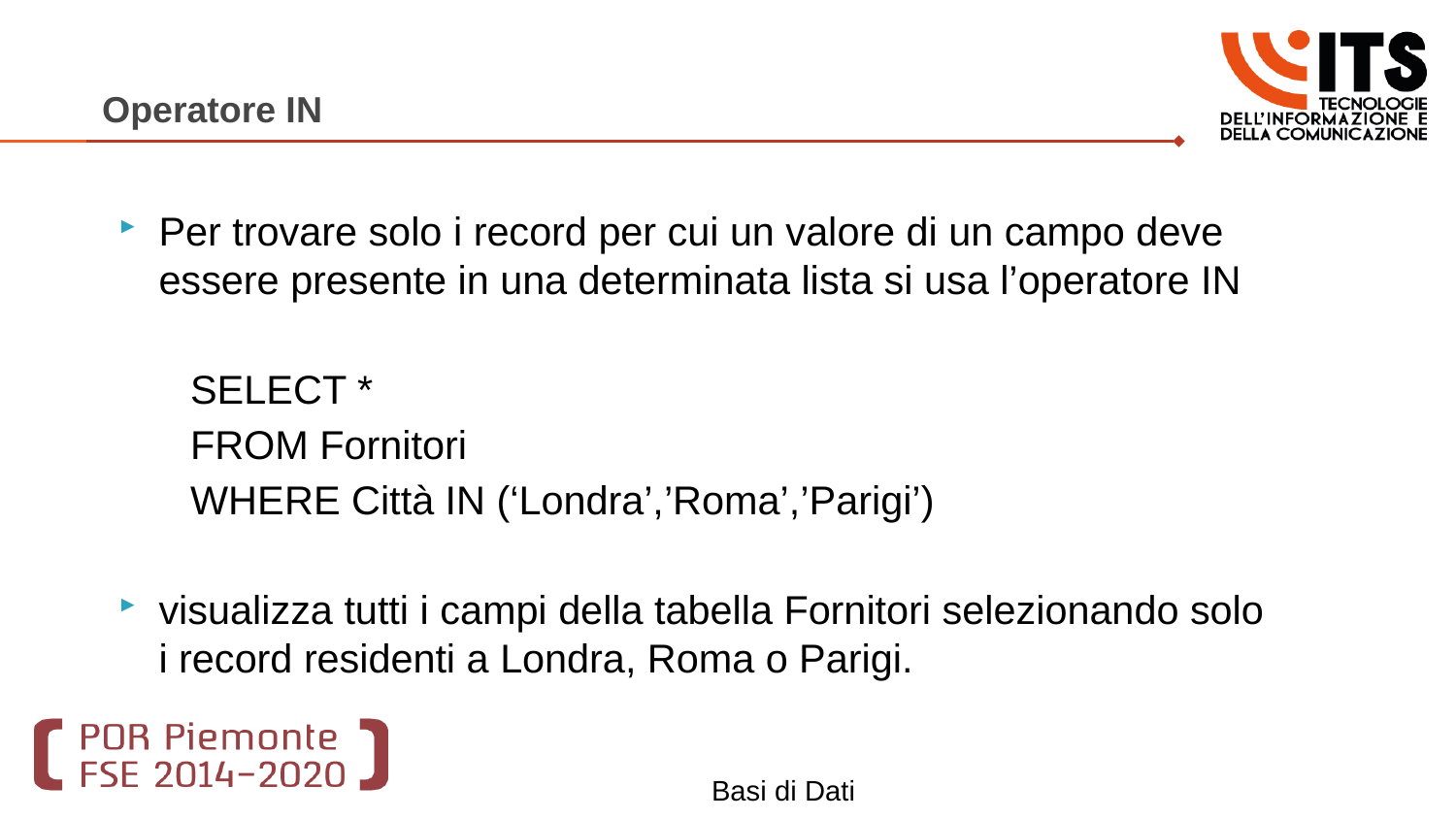

# Operatore IN

Per trovare solo i record per cui un valore di un campo deve essere presente in una determinata lista si usa l’operatore IN

SELECT *
FROM Fornitori
WHERE Città IN (‘Londra’,’Roma’,’Parigi’)

visualizza tutti i campi della tabella Fornitori selezionando solo i record residenti a Londra, Roma o Parigi.

Basi di Dati